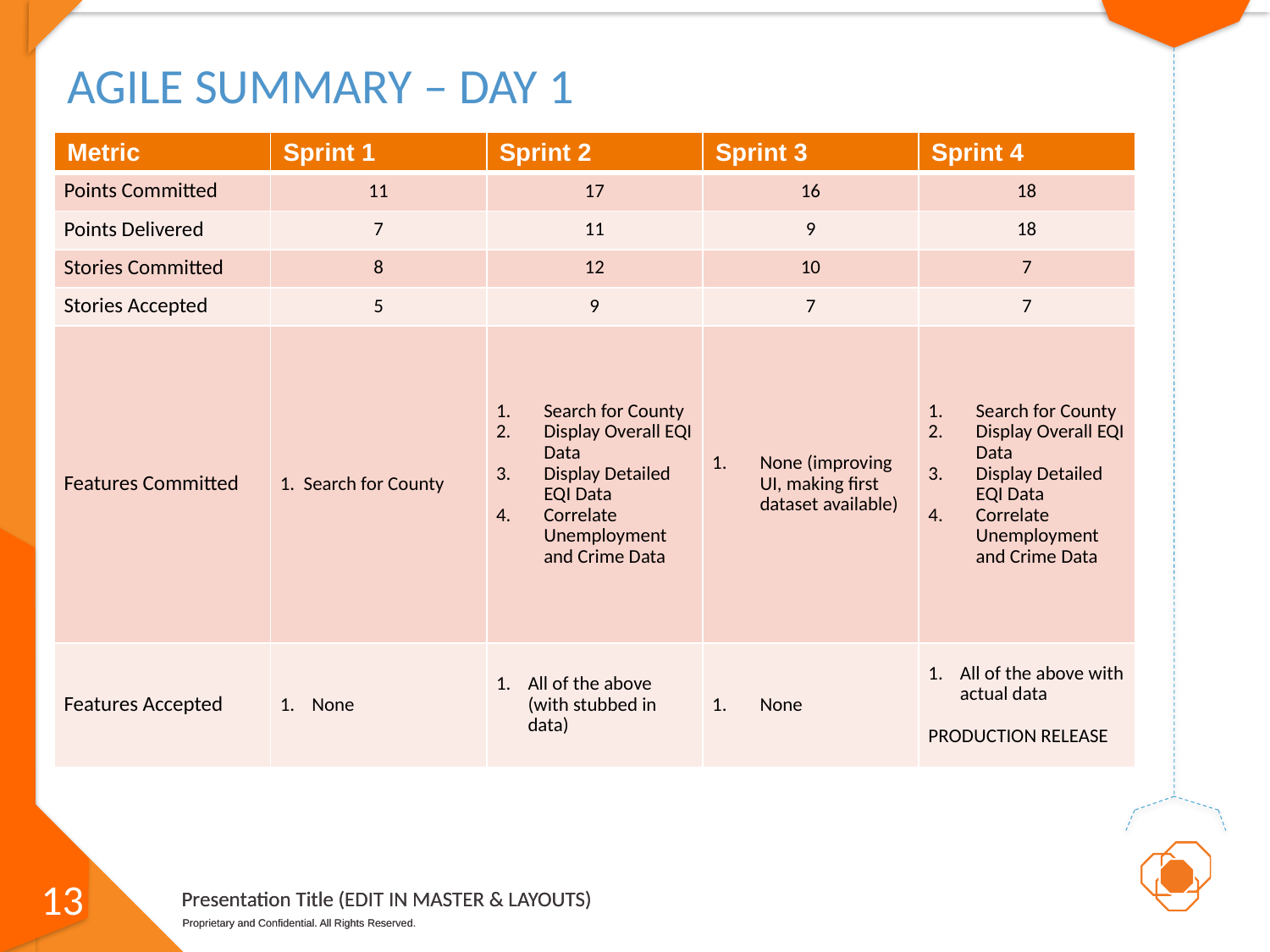

# Agile Summary – Day 1
| Metric | Sprint 1 | Sprint 2 | Sprint 3 | Sprint 4 |
| --- | --- | --- | --- | --- |
| Points Committed | 11 | 17 | 16 | 18 |
| Points Delivered | 7 | 11 | 9 | 18 |
| Stories Committed | 8 | 12 | 10 | 7 |
| Stories Accepted | 5 | 9 | 7 | 7 |
| Features Committed | 1. Search for County | Search for County Display Overall EQI Data Display Detailed EQI Data Correlate Unemployment and Crime Data | None (improving UI, making first dataset available) | Search for County Display Overall EQI Data Display Detailed EQI Data Correlate Unemployment and Crime Data |
| Features Accepted | None | All of the above (with stubbed in data) | None | All of the above with actual data PRODUCTION RELEASE |
13